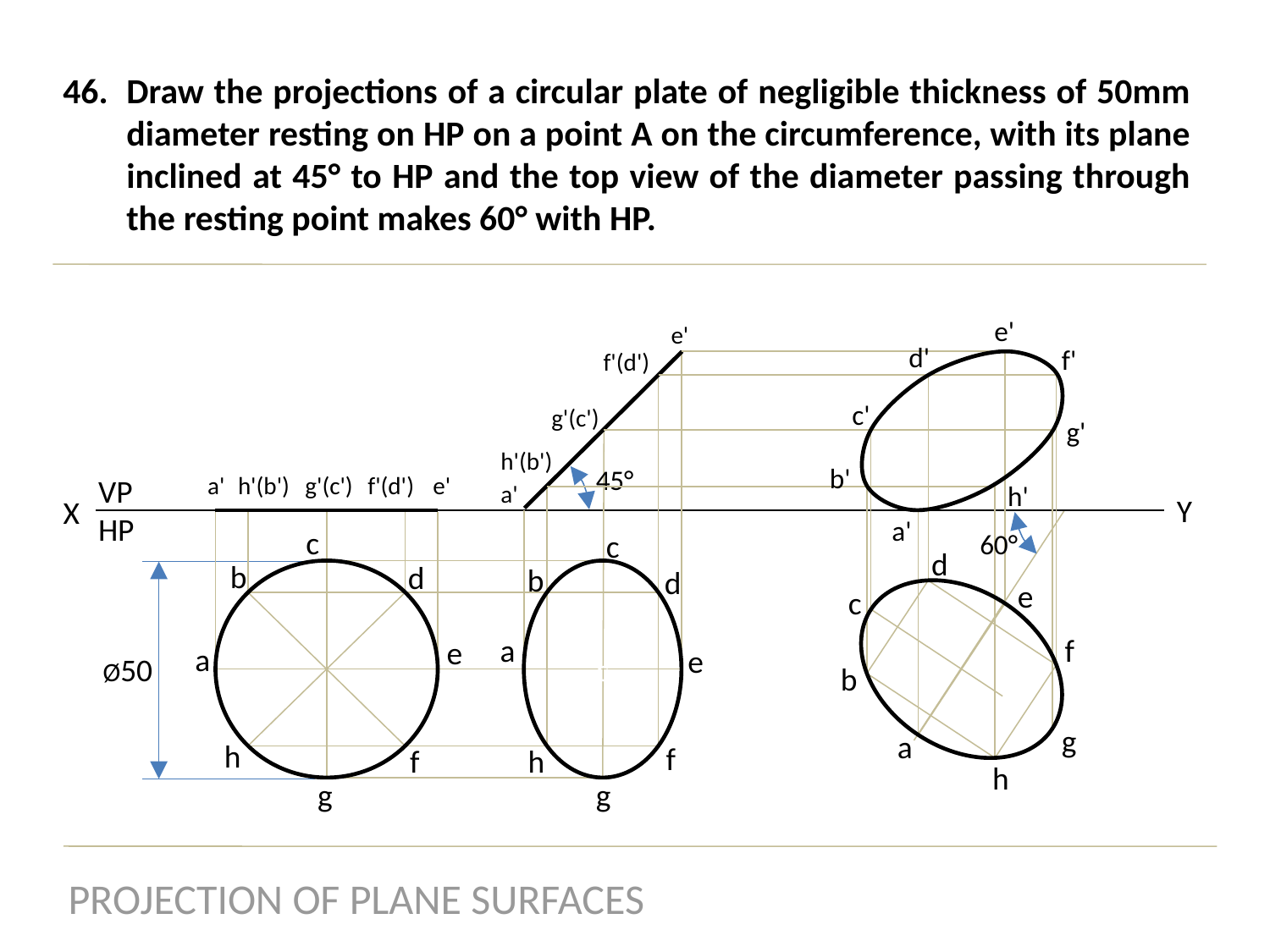

Draw the projections of a circular plate of negligible thickness of 50mm diameter resting on HP on a point A on the circumference, with its plane inclined at 45° to HP and the top view of the diameter passing through the resting point makes 60° with HP.
e'
e'
d'
f'
f'(d')

c'
g'(c')
g'
h'(b')

b'
45°

f'(d')
a'
h'(b')
g'(c')
e'
VP
HP
a'
h'
Y
X
a'
c
c
60°
d

b
d
b
d
c

e
c
a
f
e
a
e
Ø50
b
g
a
h
f
f
h
h
g
g
PROJECTION OF PLANE SURFACES